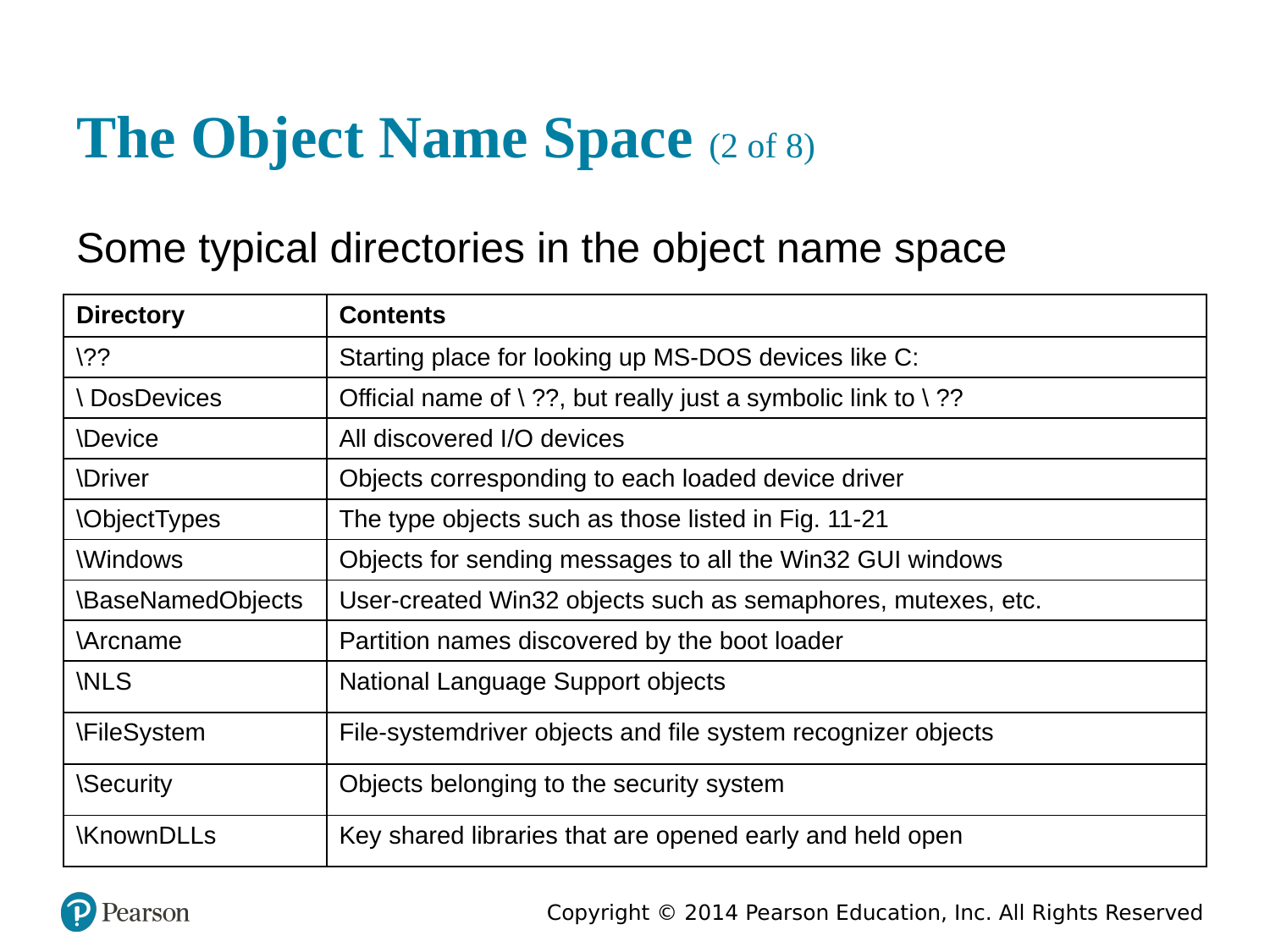

# The Object Name Space (2 of 8)
Some typical directories in the object name space
| Directory | Contents |
| --- | --- |
| \?? | Starting place for looking up MS-DOS devices like C: |
| \ DosDevices | Official name of \ ??, but really just a symbolic link to \ ?? |
| \Device | All discovered I/O devices |
| \Driver | Objects corresponding to each loaded device driver |
| \ObjectTypes | The type objects such as those listed in Fig. 11-21 |
| \Windows | Objects for sending messages to all the Win32 GUI windows |
| \BaseNamedObjects | User-created Win32 objects such as semaphores, mutexes, etc. |
| \Arcname | Partition names discovered by the boot loader |
| \N L S | National Language Support objects |
| \FileSystem | File-systemdriver objects and file system recognizer objects |
| \Security | Objects belonging to the security system |
| \KnownDLLs | Key shared libraries that are opened early and held open |